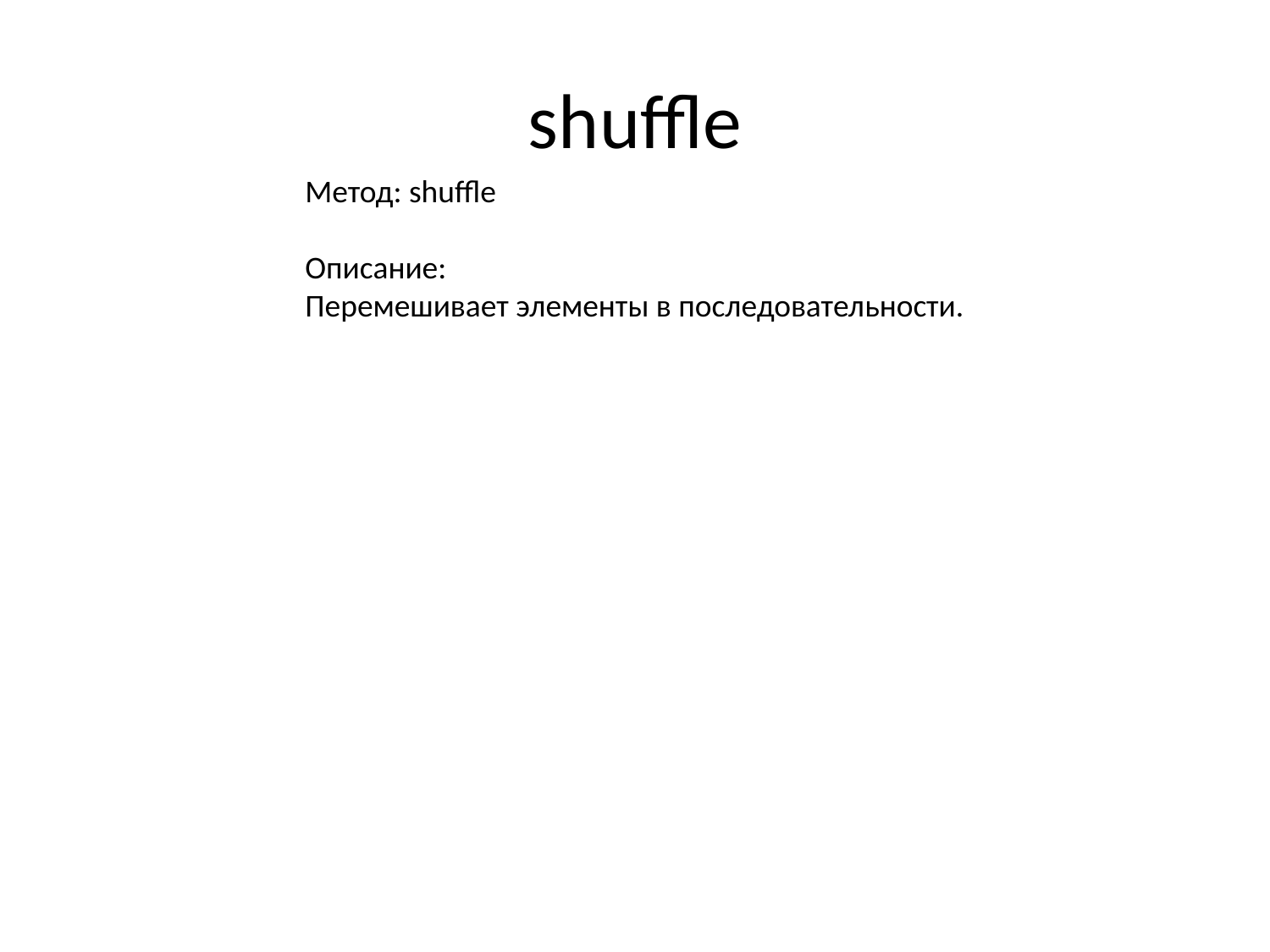

# shuffle

Метод: shuffle
Описание:
Перемешивает элементы в последовательности.